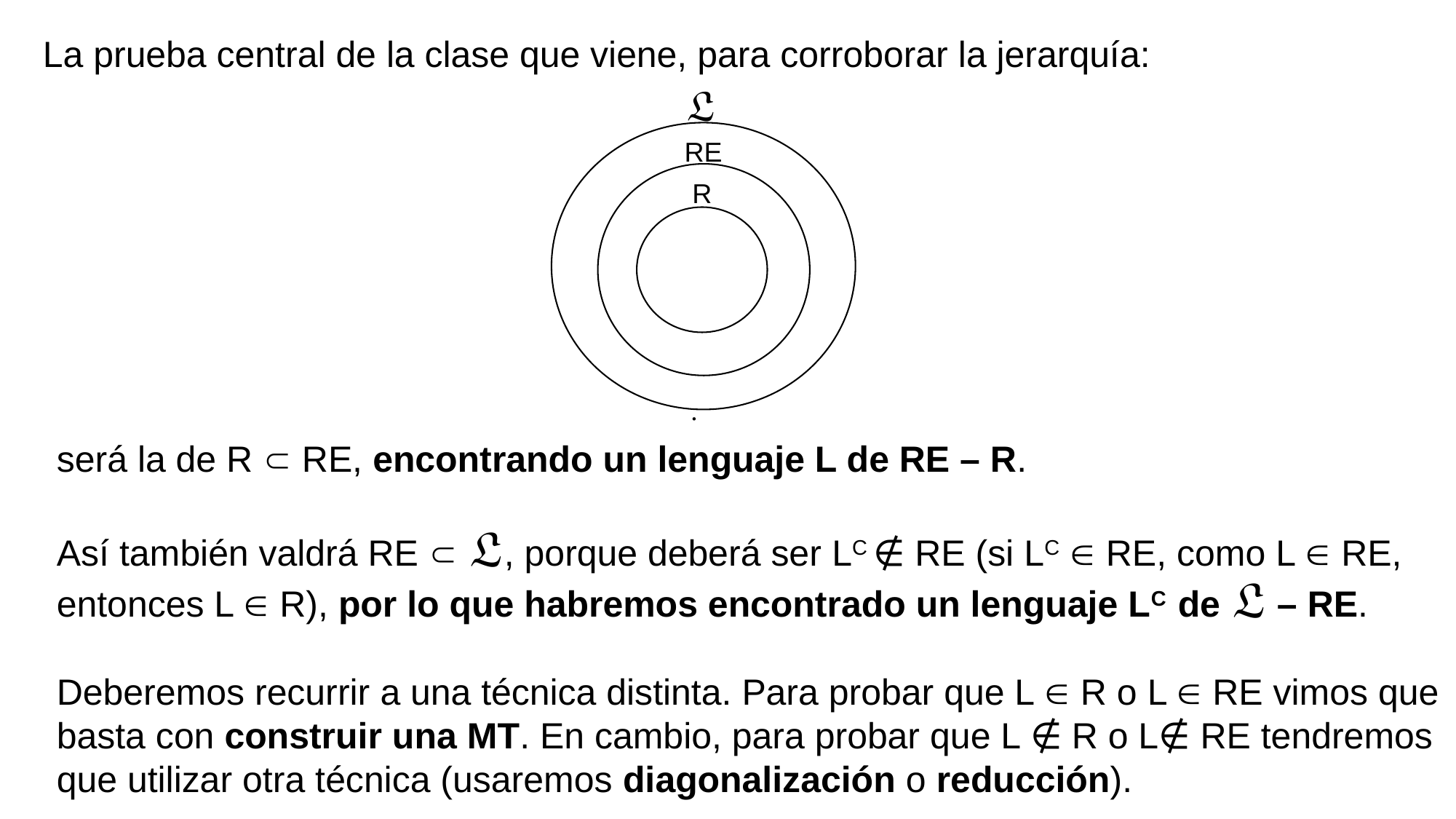

La prueba central de la clase que viene, para corroborar la jerarquía:

𝔏
𝔏

RE

R

.

será la de R ⊂ RE, encontrando un lenguaje L de RE – R.

Así también valdrá RE ⊂ 𝔏, porque deberá ser LC ∉ RE (si LC ∈ RE, como L ∈ RE, entonces L ∈ R), por lo que habremos encontrado un lenguaje LC  de 𝔏 – RE.

Deberemos recurrir a una técnica distinta. Para probar que L ∈ R o L ∈ RE vimos que basta con construir una MT. En cambio, para probar que L ∉ R o L∉ RE tendremos que utilizar otra técnica (usaremos diagonalización o reducción).